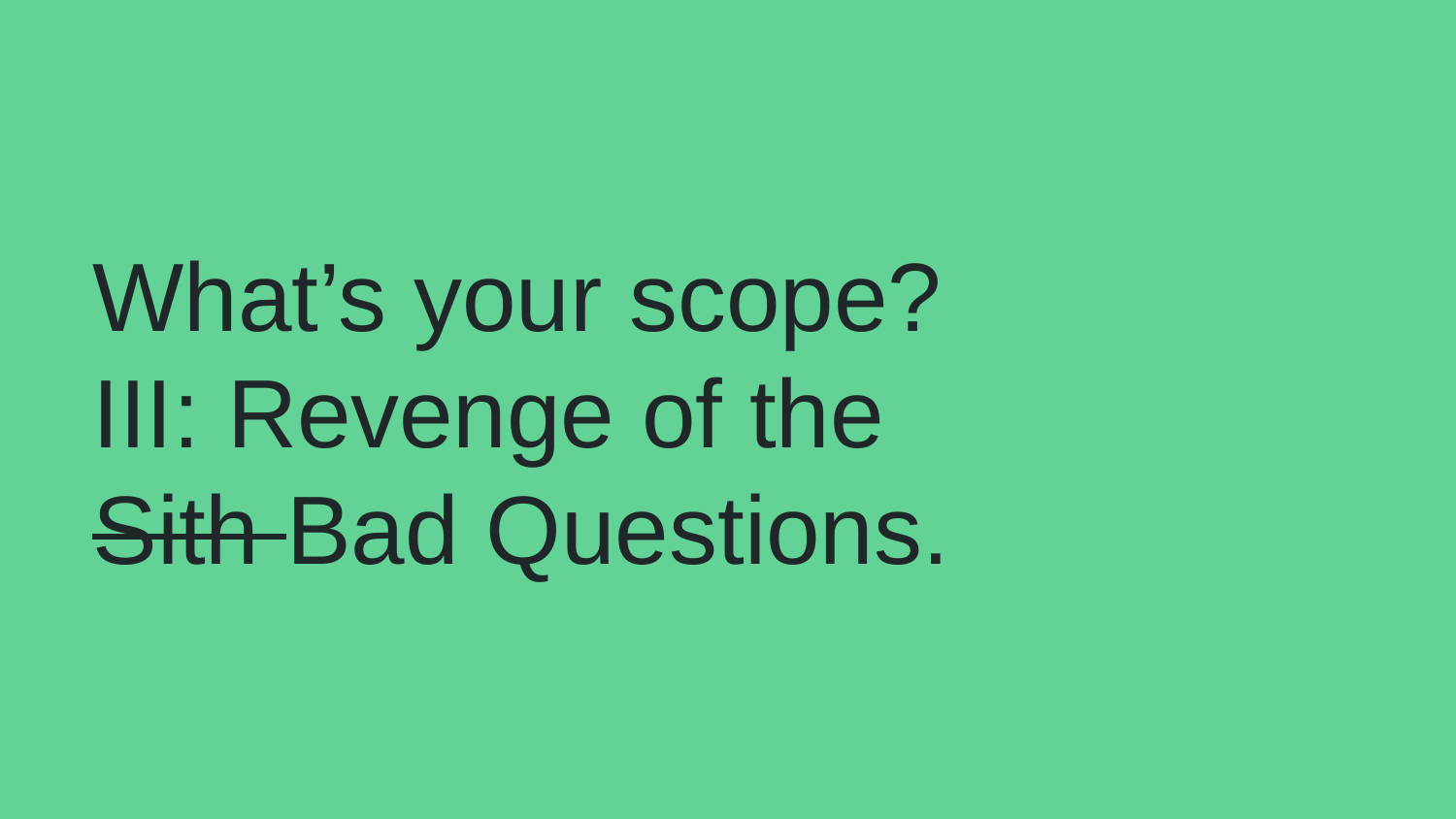

# What’s your scope? III: Revenge of the Sith Bad Questions.